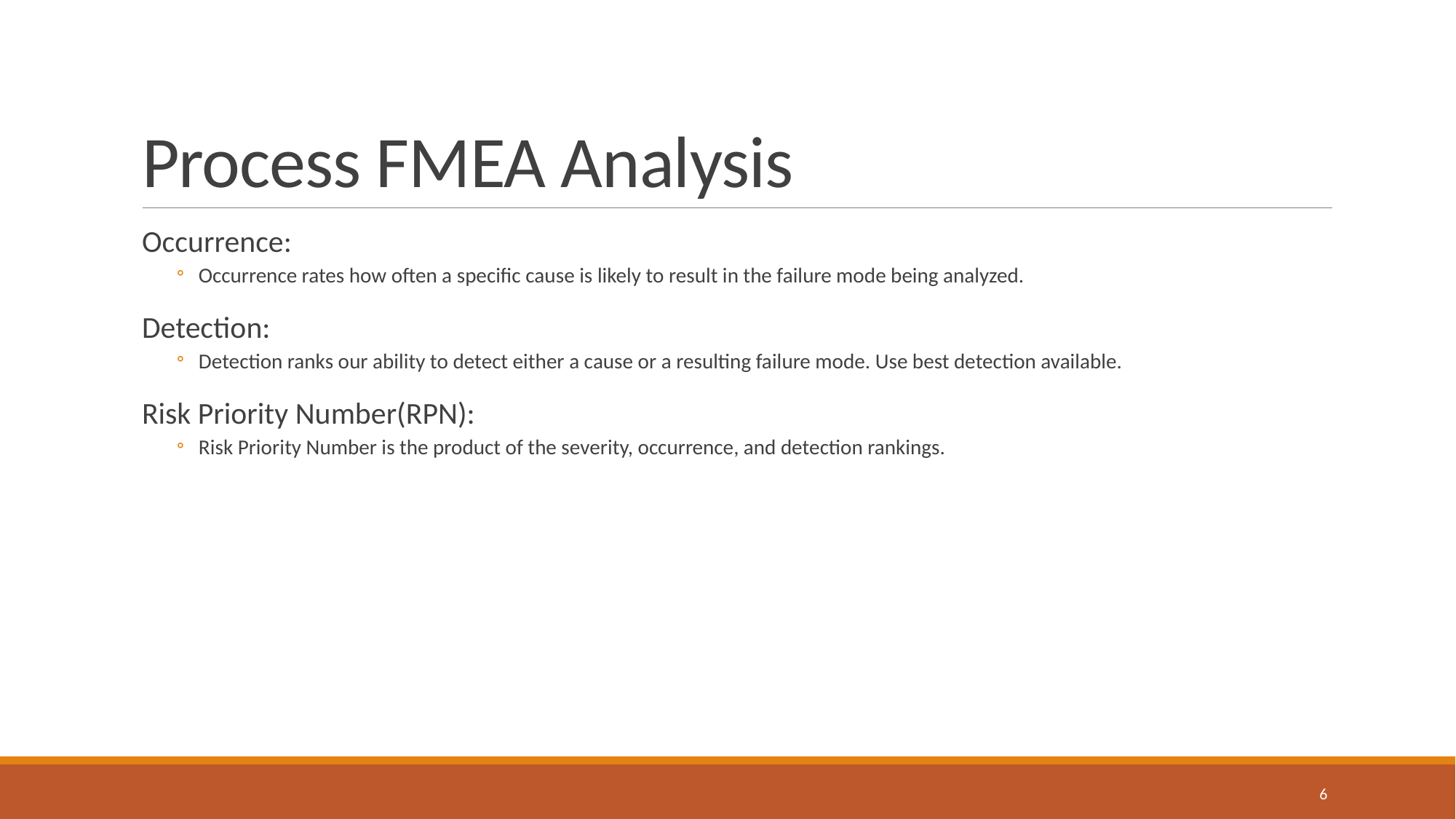

# Process FMEA Analysis
Occurrence:
Occurrence rates how often a specific cause is likely to result in the failure mode being analyzed.
Detection:
Detection ranks our ability to detect either a cause or a resulting failure mode. Use best detection available.
Risk Priority Number(RPN):
Risk Priority Number is the product of the severity, occurrence, and detection rankings.
6